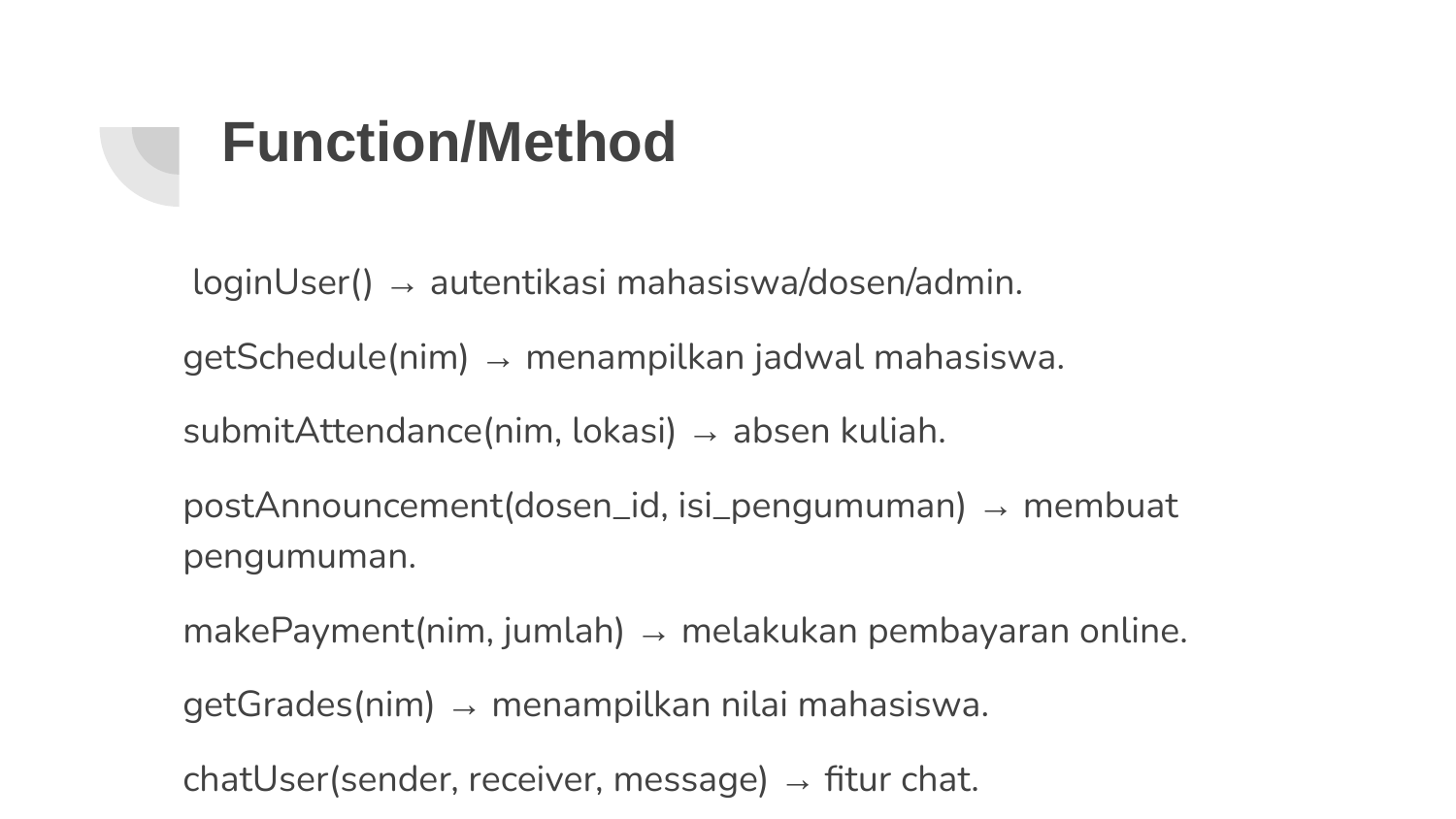

# Function/Method
 loginUser() → autentikasi mahasiswa/dosen/admin.
getSchedule(nim) → menampilkan jadwal mahasiswa.
submitAttendance(nim, lokasi) → absen kuliah.
postAnnouncement(dosen_id, isi_pengumuman) → membuat pengumuman.
makePayment(nim, jumlah) → melakukan pembayaran online.
getGrades(nim) → menampilkan nilai mahasiswa.
chatUser(sender, receiver, message) → fitur chat.